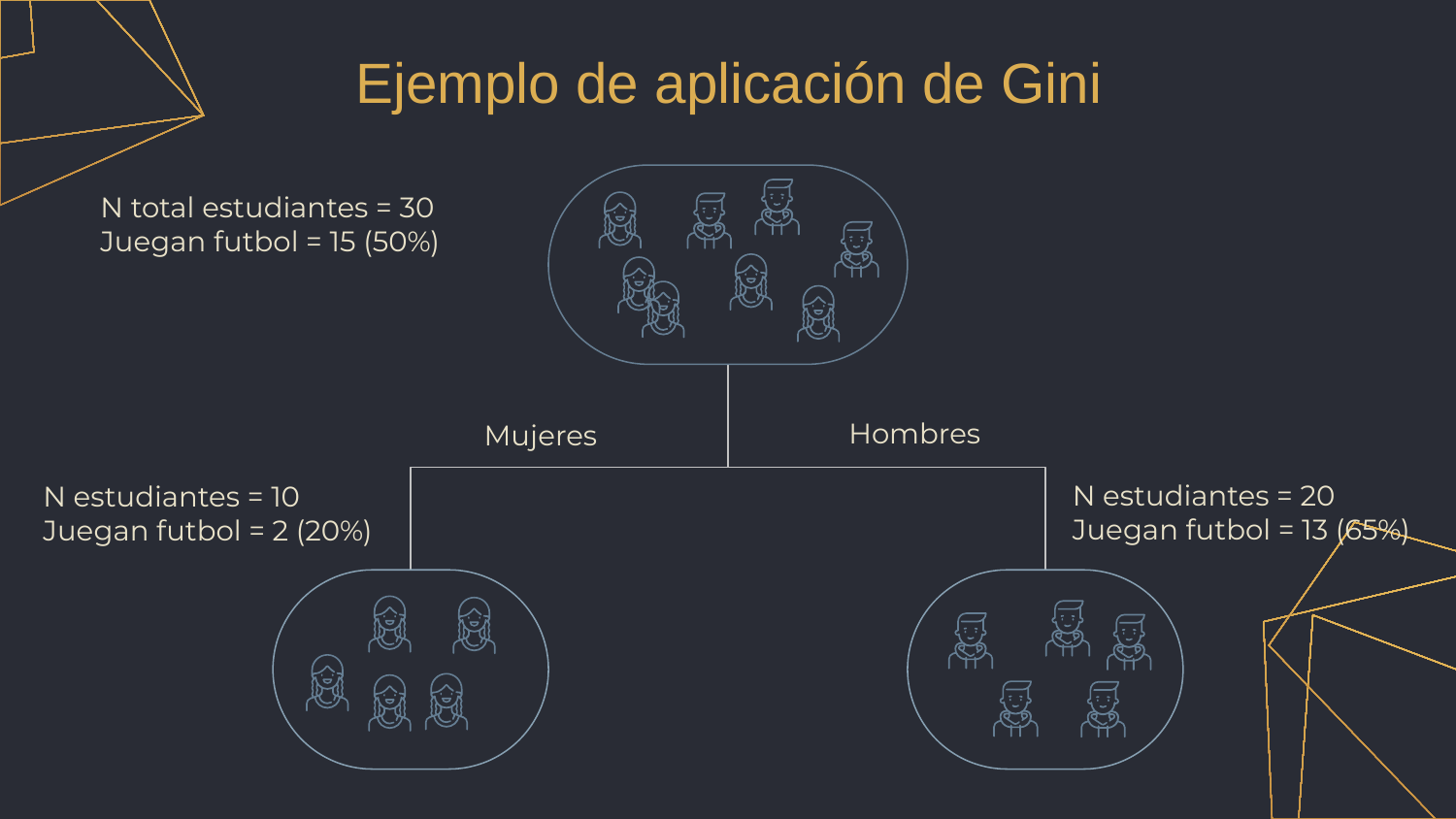

# Ejemplo de aplicación de Gini

N total estudiantes = 30
Juegan futbol = 15 (50%)

Hombres

Mujeres

N estudiantes = 20
Juegan futbol = 13 (65%)

N estudiantes = 10
Juegan futbol = 2 (20%)